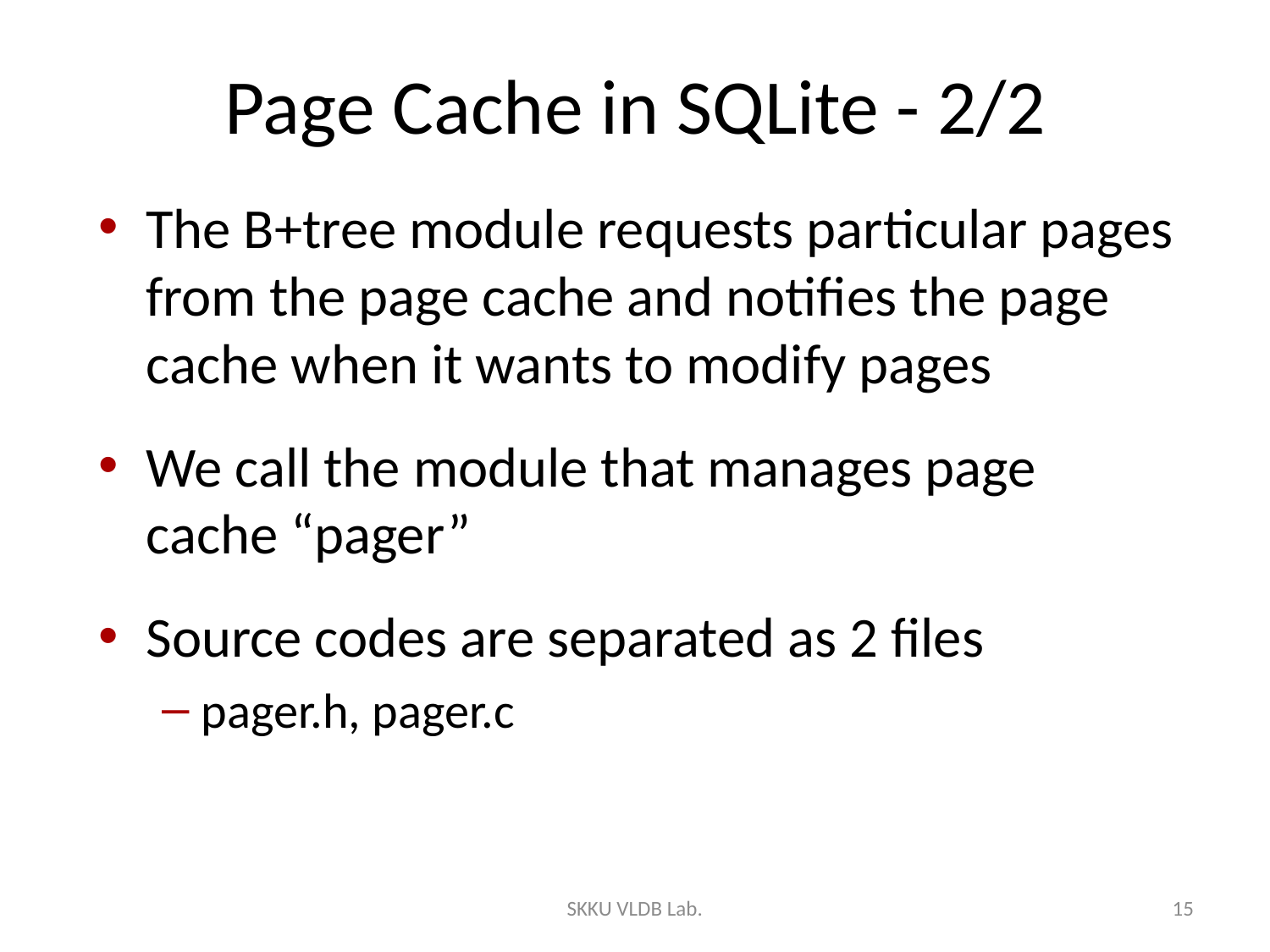

# Page Cache in SQLite - 2/2
The B+tree module requests particular pages from the page cache and notifies the page cache when it wants to modify pages
We call the module that manages page cache “pager”
Source codes are separated as 2 files
pager.h, pager.c
SKKU VLDB Lab.
15